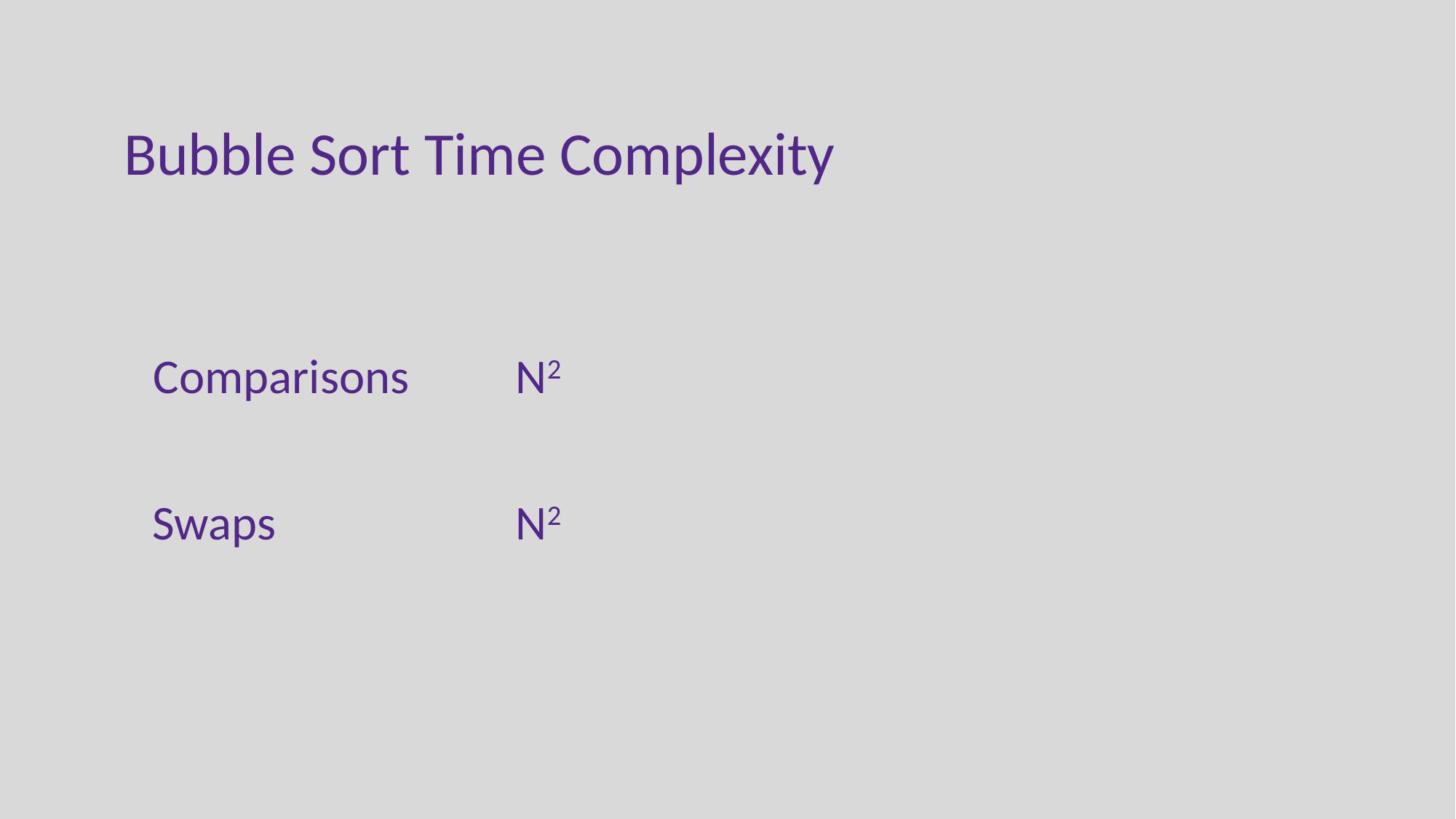

Bubble Sort Time Complexity
Comparisons
N2
Swaps
N2